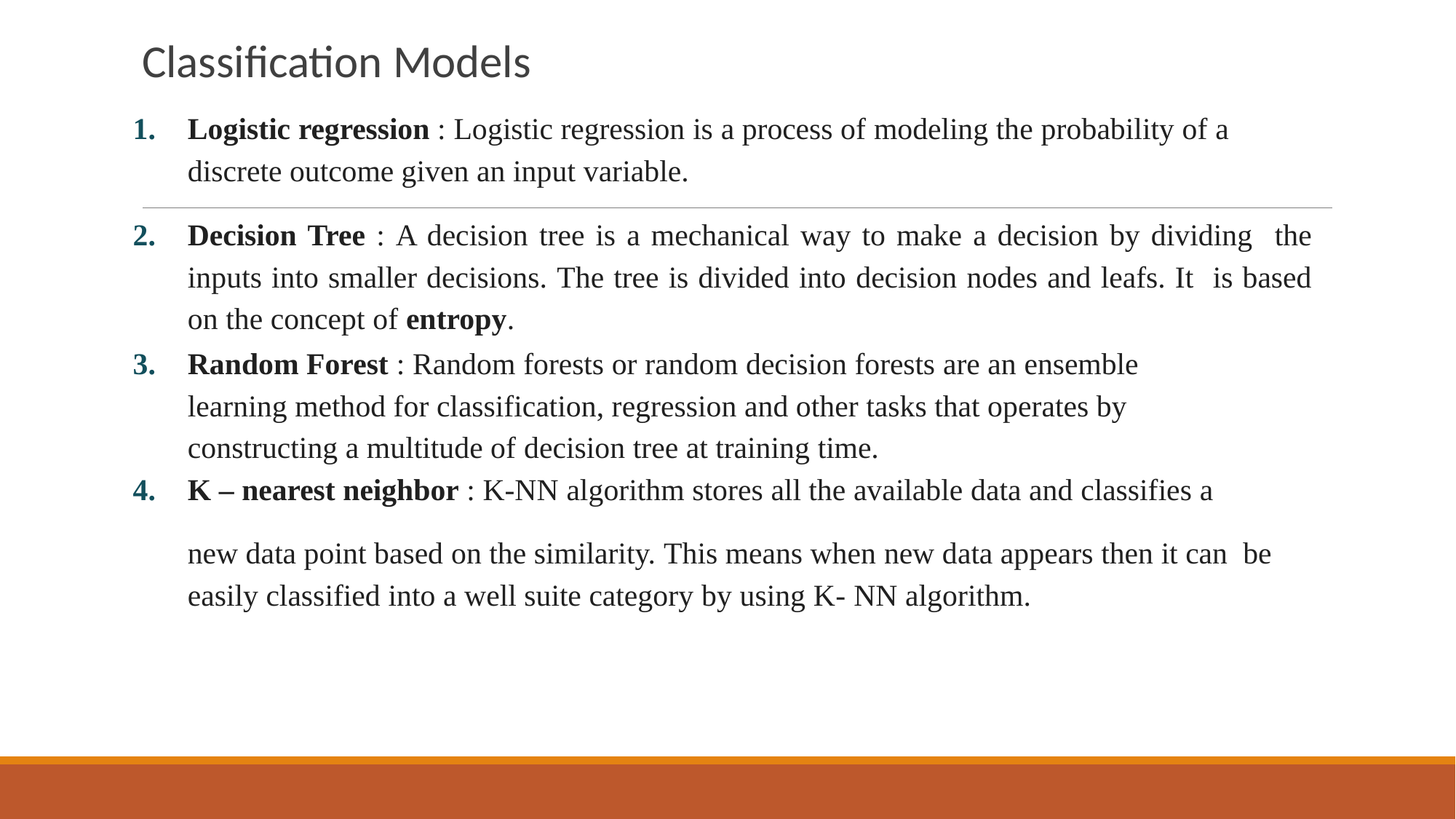

# Classification Models
Logistic regression : Logistic regression is a process of modeling the probability of a
discrete outcome given an input variable.
Decision Tree : A decision tree is a mechanical way to make a decision by dividing  the inputs into smaller decisions. The tree is divided into decision nodes and leafs. It  is based on the concept of entropy.
Random Forest : Random forests or random decision forests are an ensemble  learning method for classification, regression and other tasks that operates by  constructing a multitude of decision tree at training time.
K – nearest neighbor : K-NN algorithm stores all the available data and classifies a
new data point based on the similarity. This means when new data appears then it can  be easily classified into a well suite category by using K- NN algorithm.